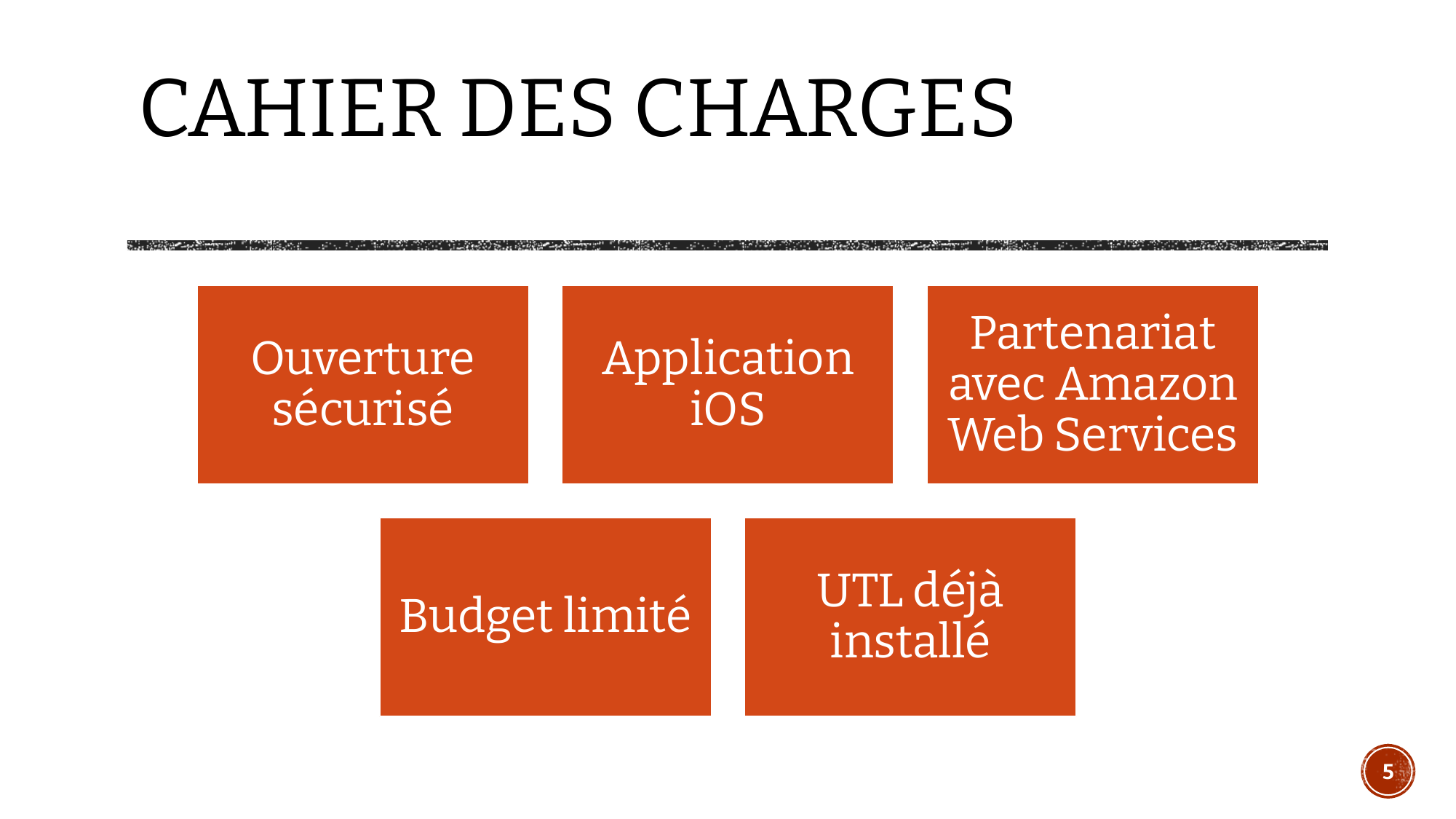

# Cahier des charges

Ouverture sécurisé
Application iOS
Partenariat avec Amazon Web Services
Budget limité
UTL déjà installé
5